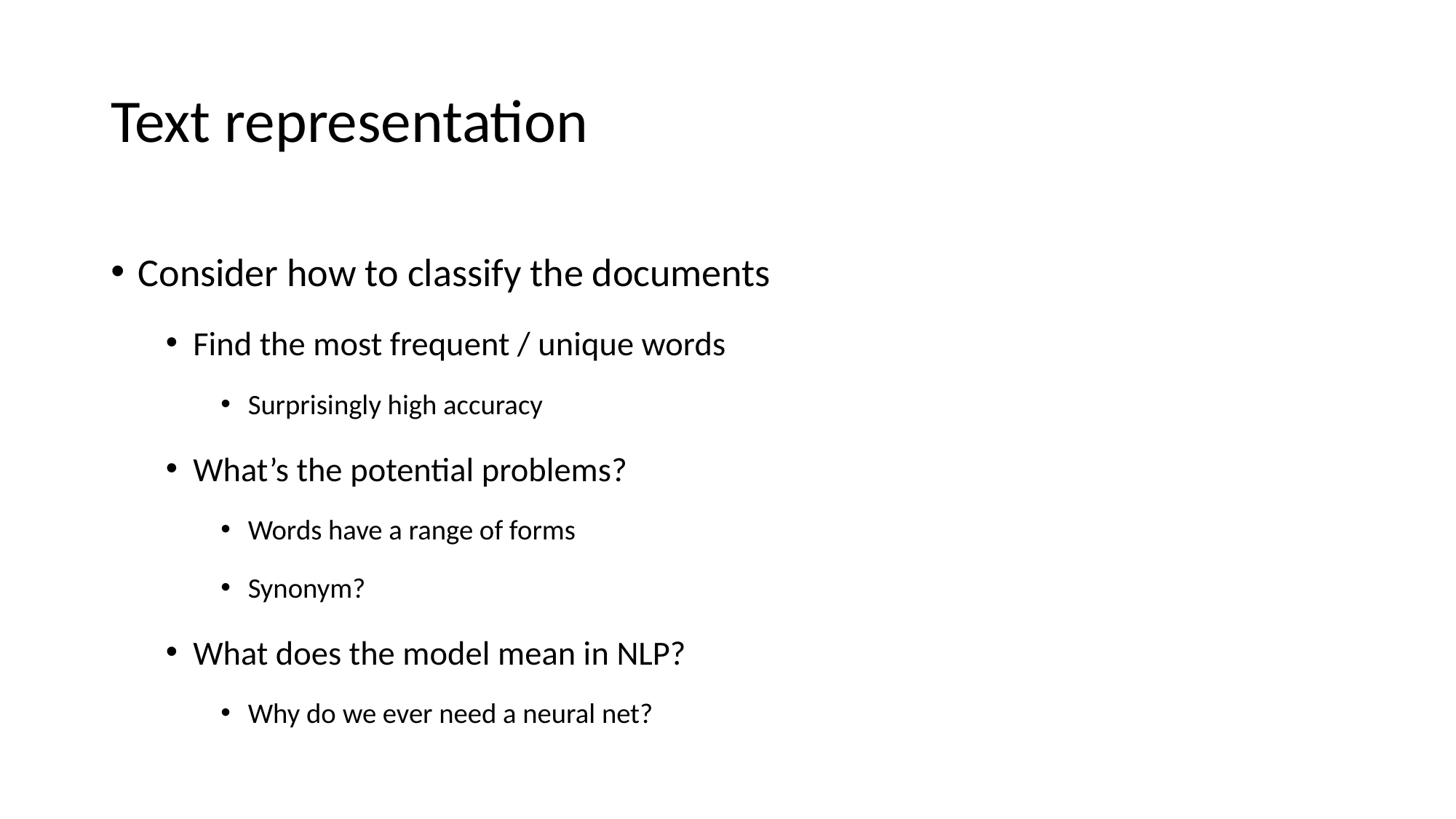

# Text representation
Consider how to classify the documents
Find the most frequent / unique words
Surprisingly high accuracy
What’s the potential problems?
Words have a range of forms
Synonym?
What does the model mean in NLP?
Why do we ever need a neural net?